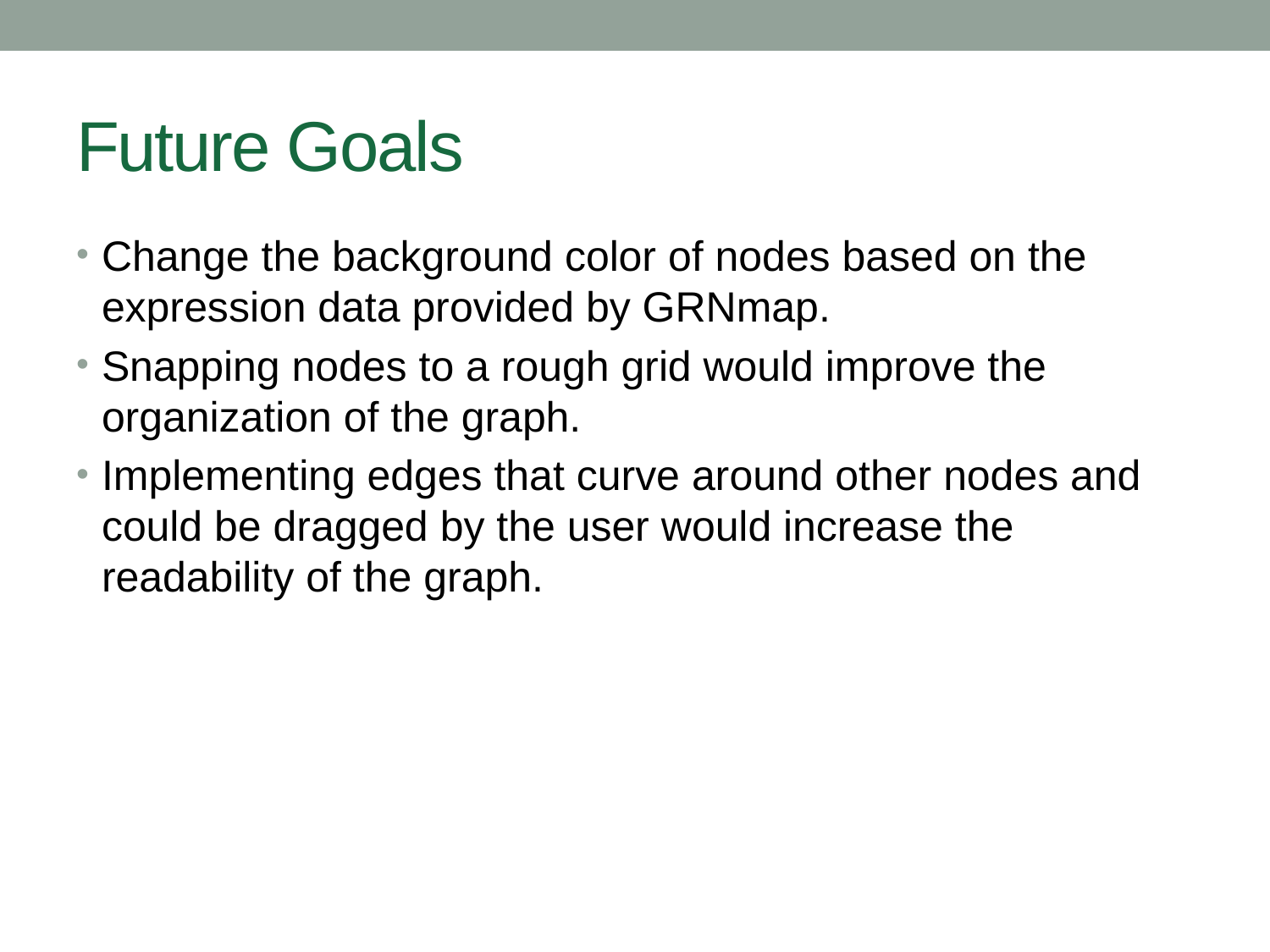

# Future Goals
Change the background color of nodes based on the expression data provided by GRNmap.
Snapping nodes to a rough grid would improve the organization of the graph.
Implementing edges that curve around other nodes and could be dragged by the user would increase the readability of the graph.